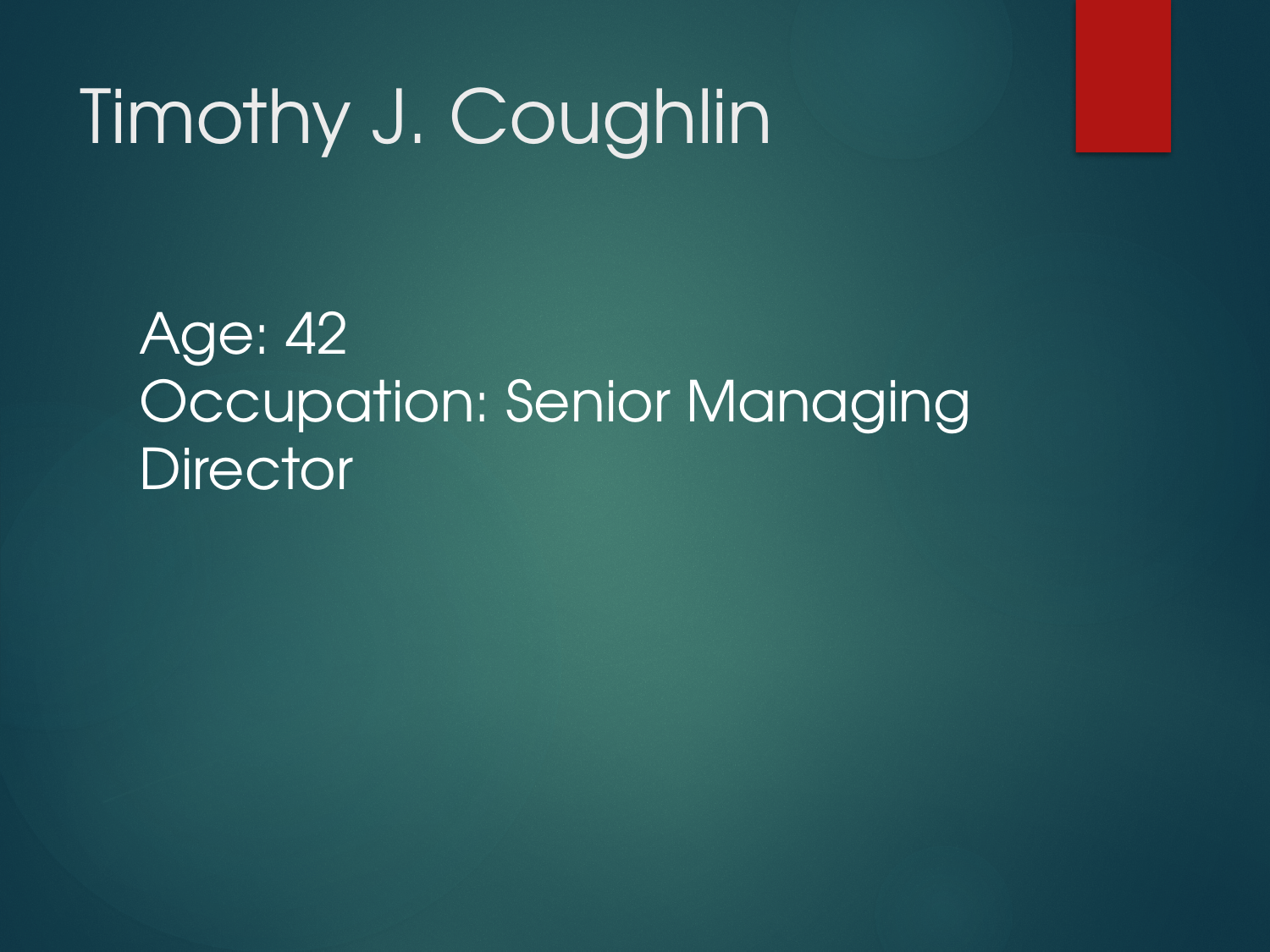

# Timothy J. Coughlin

Age: 42
Occupation: Senior Managing Director